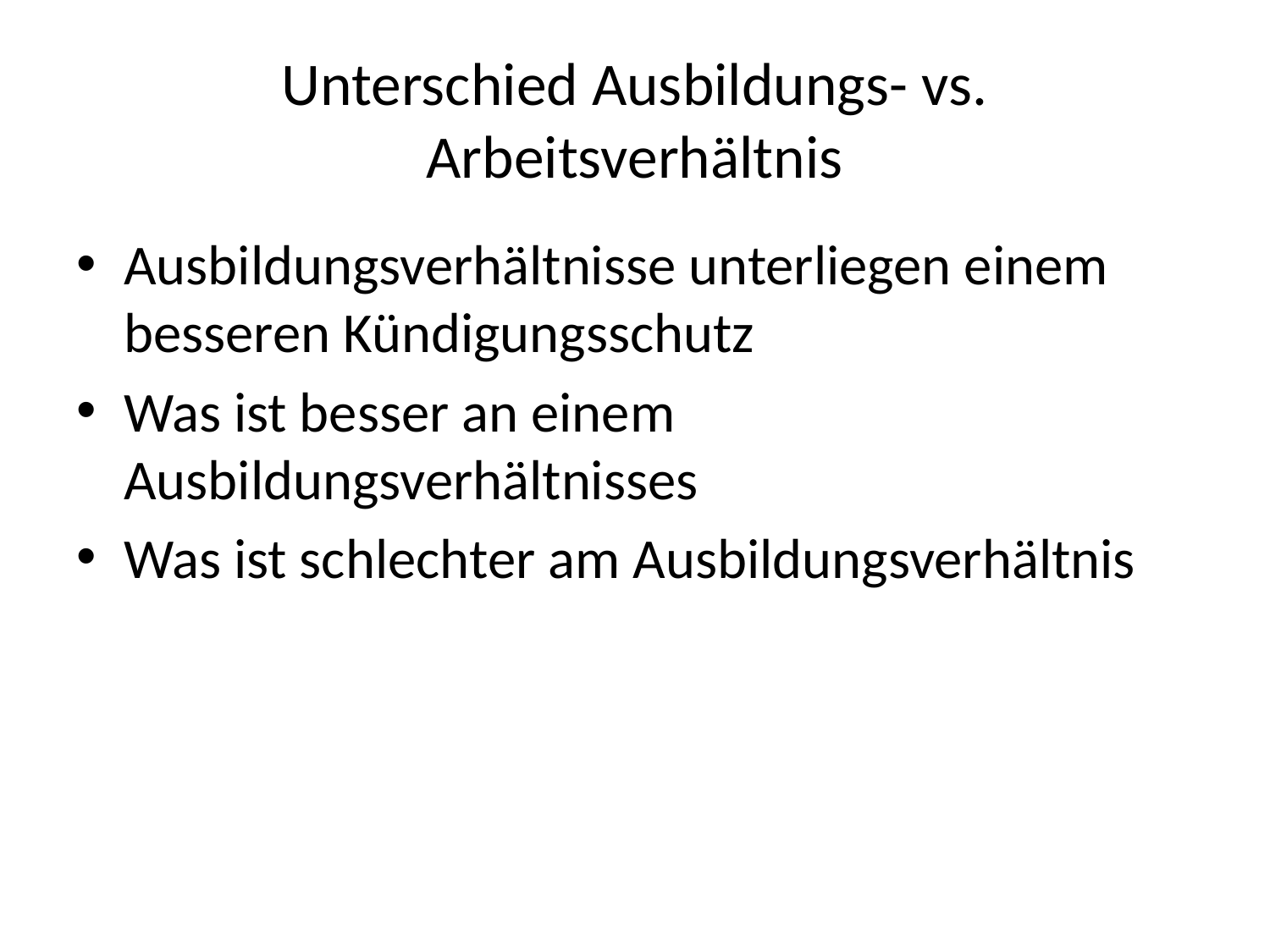

# Unterschied Ausbildungs- vs. Arbeitsverhältnis
Ausbildungsverhältnisse unterliegen einem besseren Kündigungsschutz
Was ist besser an einem Ausbildungsverhältnisses
Was ist schlechter am Ausbildungsverhältnis